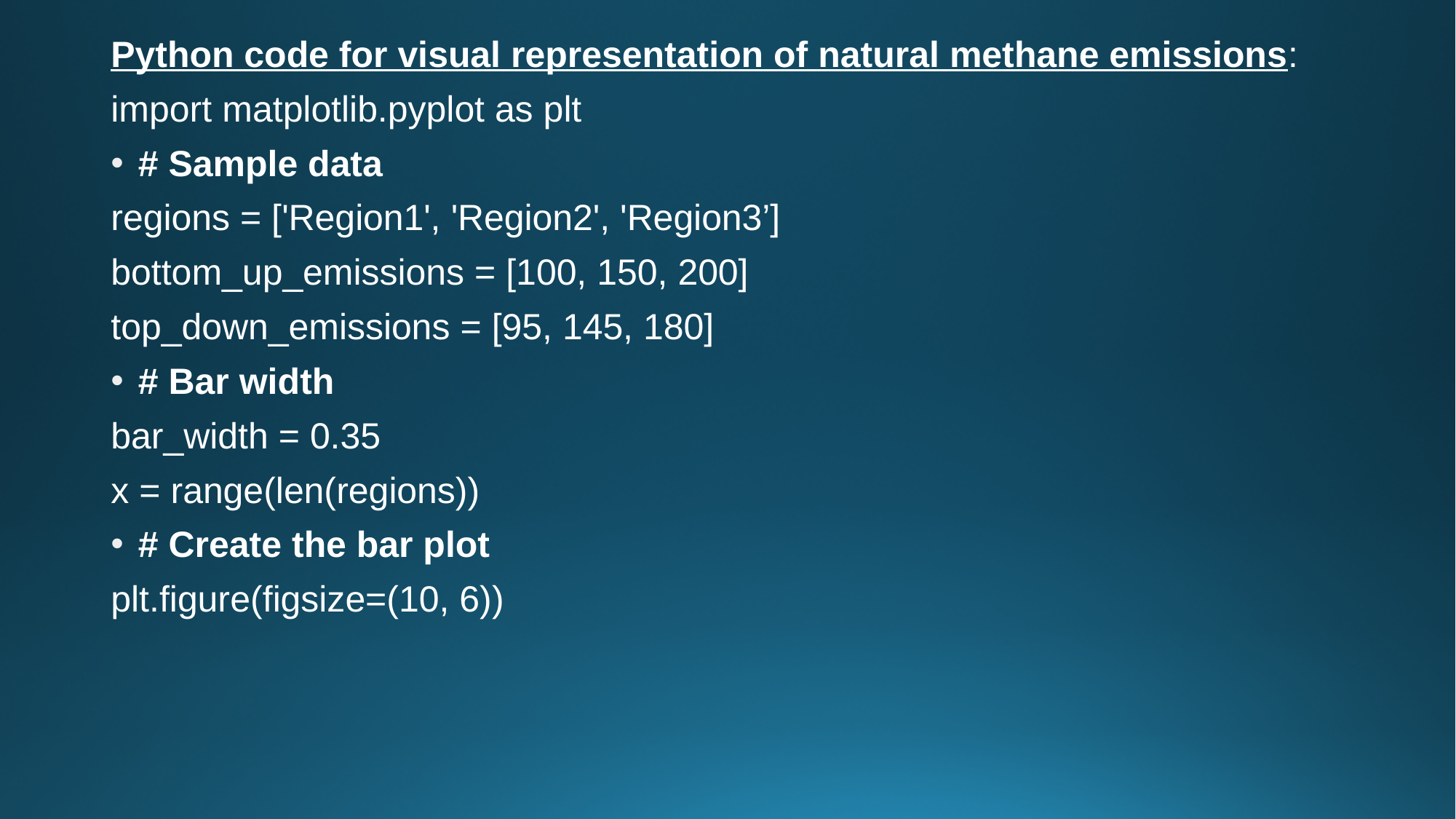

Python code for visual representation of natural methane emissions:
import matplotlib.pyplot as plt
# Sample data
regions = ['Region1', 'Region2', 'Region3’]
bottom_up_emissions = [100, 150, 200]
top_down_emissions = [95, 145, 180]
# Bar width
bar_width = 0.35
x = range(len(regions))
# Create the bar plot
plt.figure(figsize=(10, 6))